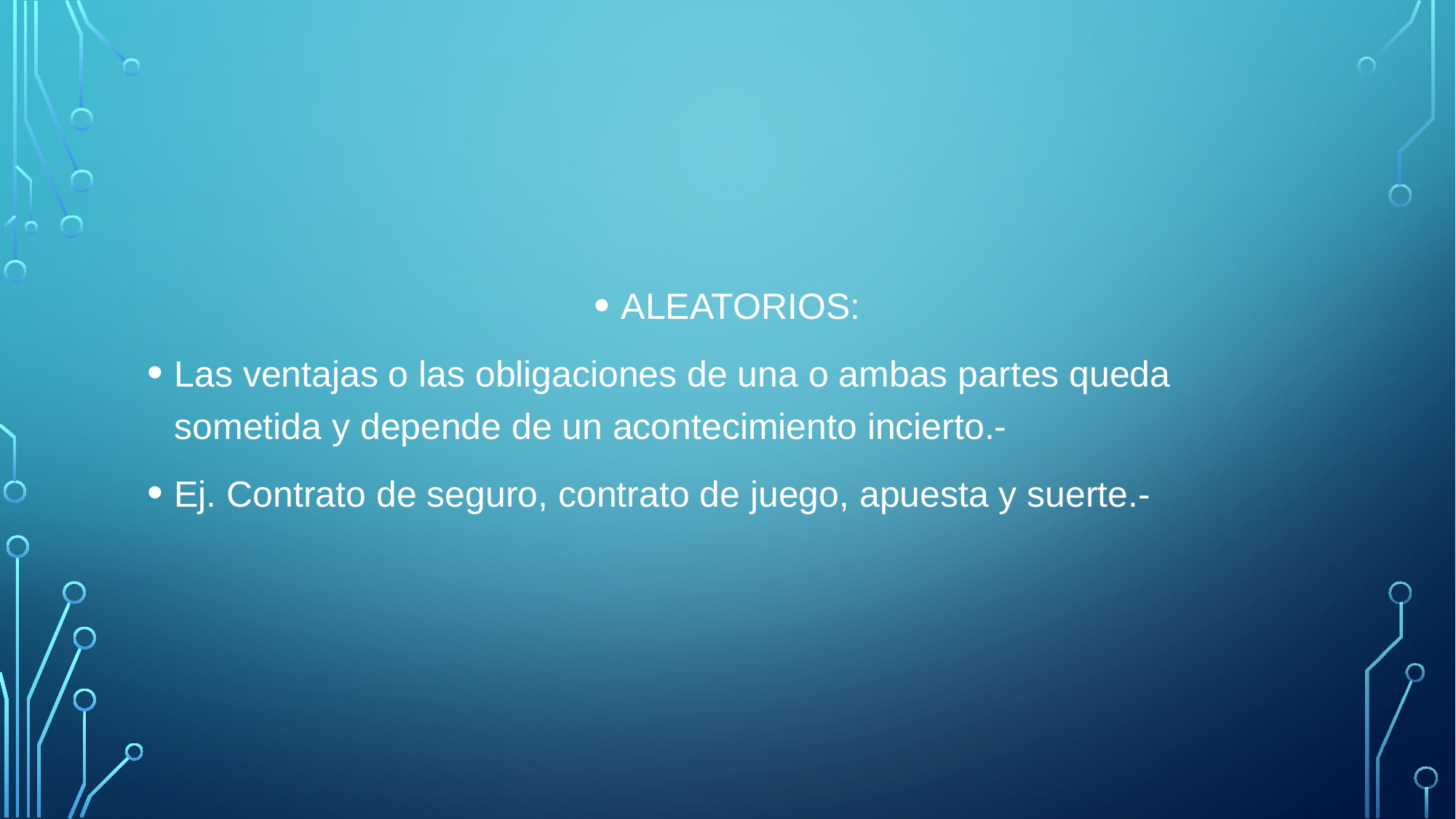

#
ALEATORIOS:
Las ventajas o las obligaciones de una o ambas partes queda sometida y depende de un acontecimiento incierto.-
Ej. Contrato de seguro, contrato de juego, apuesta y suerte.-